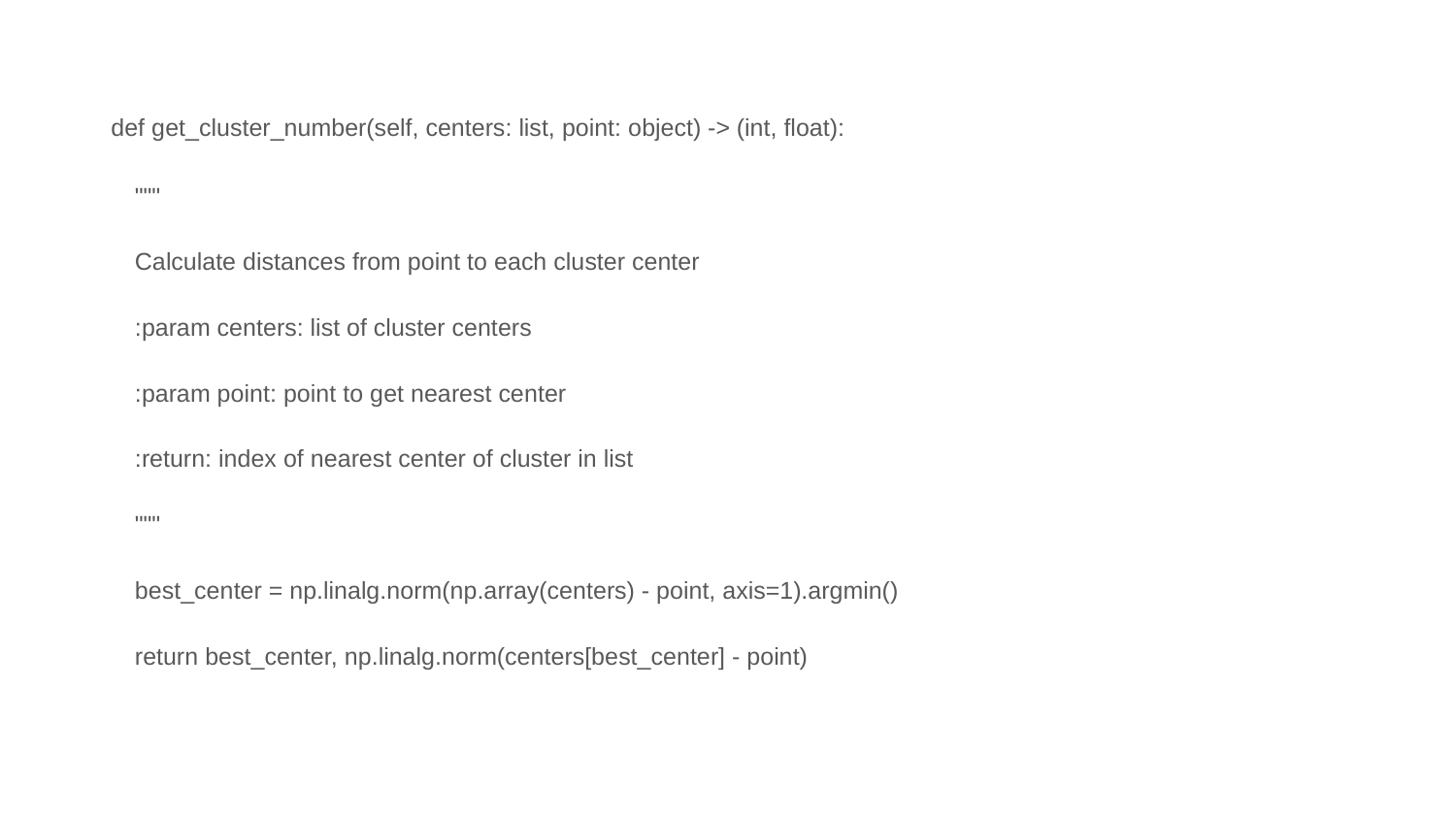

def get_cluster_number(self, centers: list, point: object) -> (int, float):
        """
        Calculate distances from point to each cluster center
        :param centers: list of cluster centers
        :param point: point to get nearest center
        :return: index of nearest center of cluster in list
        """
        best_center = np.linalg.norm(np.array(centers) - point, axis=1).argmin()
        return best_center, np.linalg.norm(centers[best_center] - point)